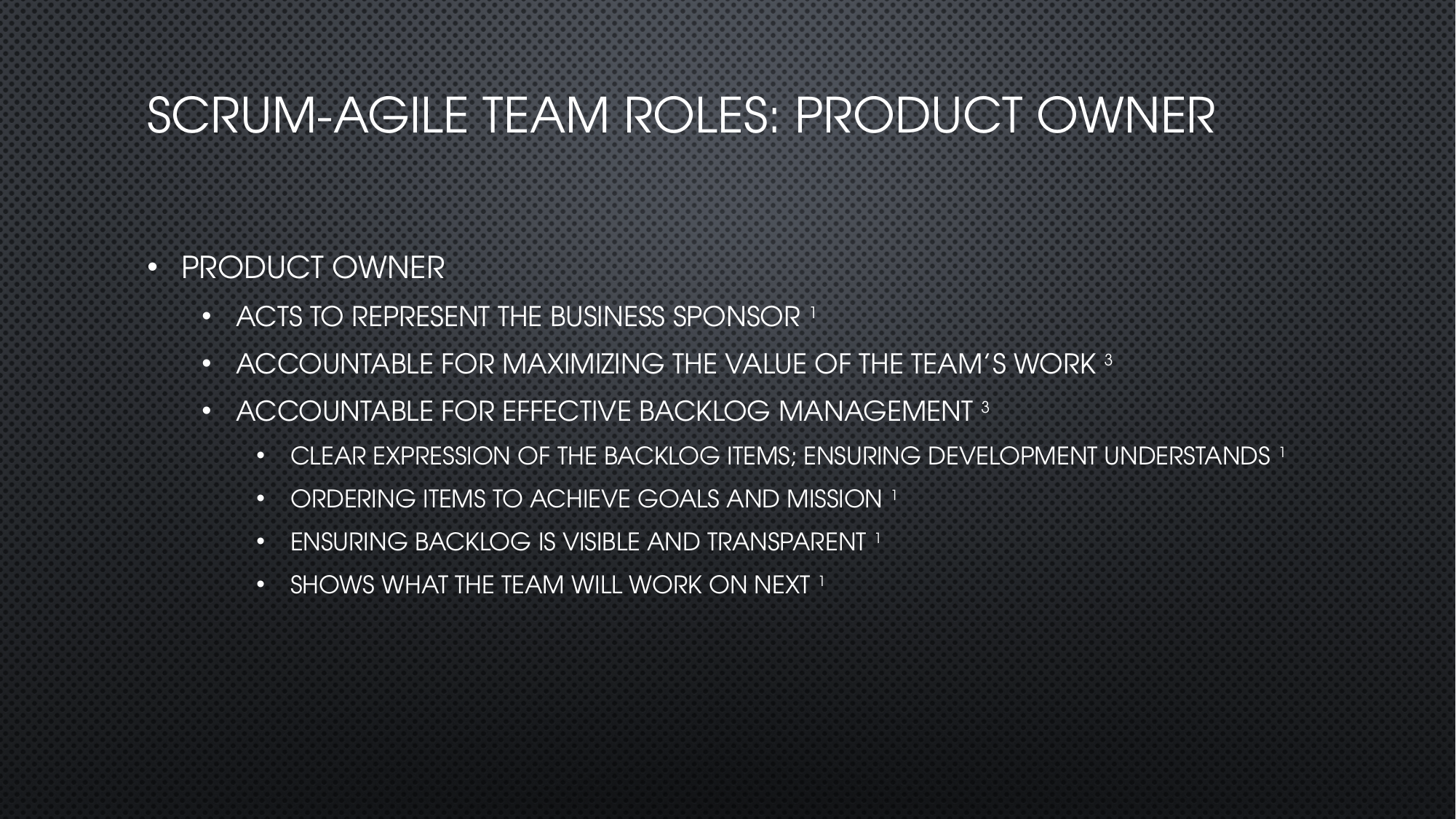

# Scrum-agile Team Roles: Product Owner
Product Owner
Acts to represent the business sponsor 1
Accountable for maximizing the value of the Team’s work 3
Accountable for effective backlog management 3
Clear expression of the backlog items; ensuring development understands 1
Ordering items to achieve goals and mission 1
Ensuring backlog is visible and transparent 1
Shows what the team will work on next 1